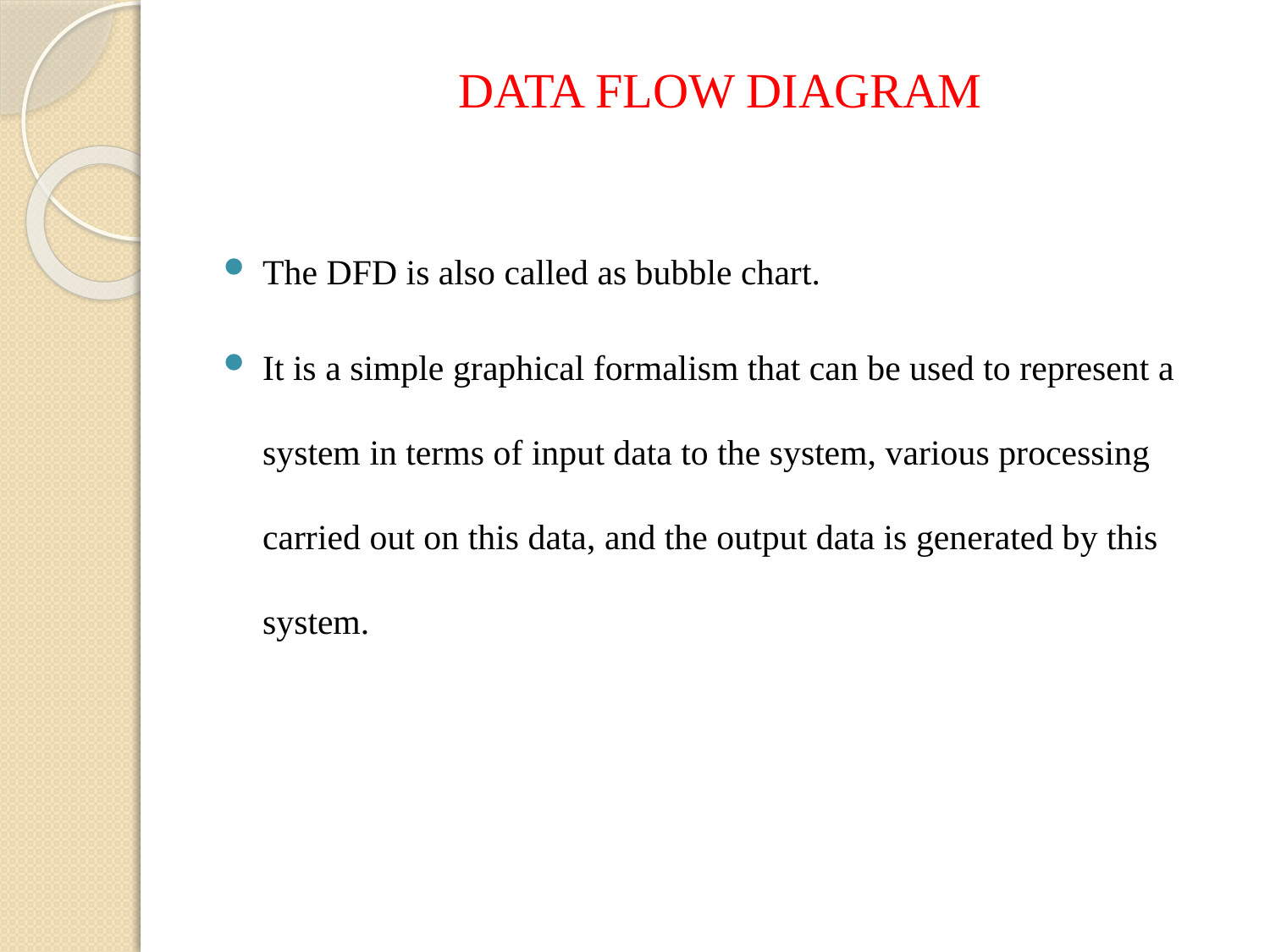

DATA FLOW DIAGRAM
The DFD is also called as bubble chart.
It is a simple graphical formalism that can be used to represent a system in terms of input data to the system, various processing carried out on this data, and the output data is generated by this system.